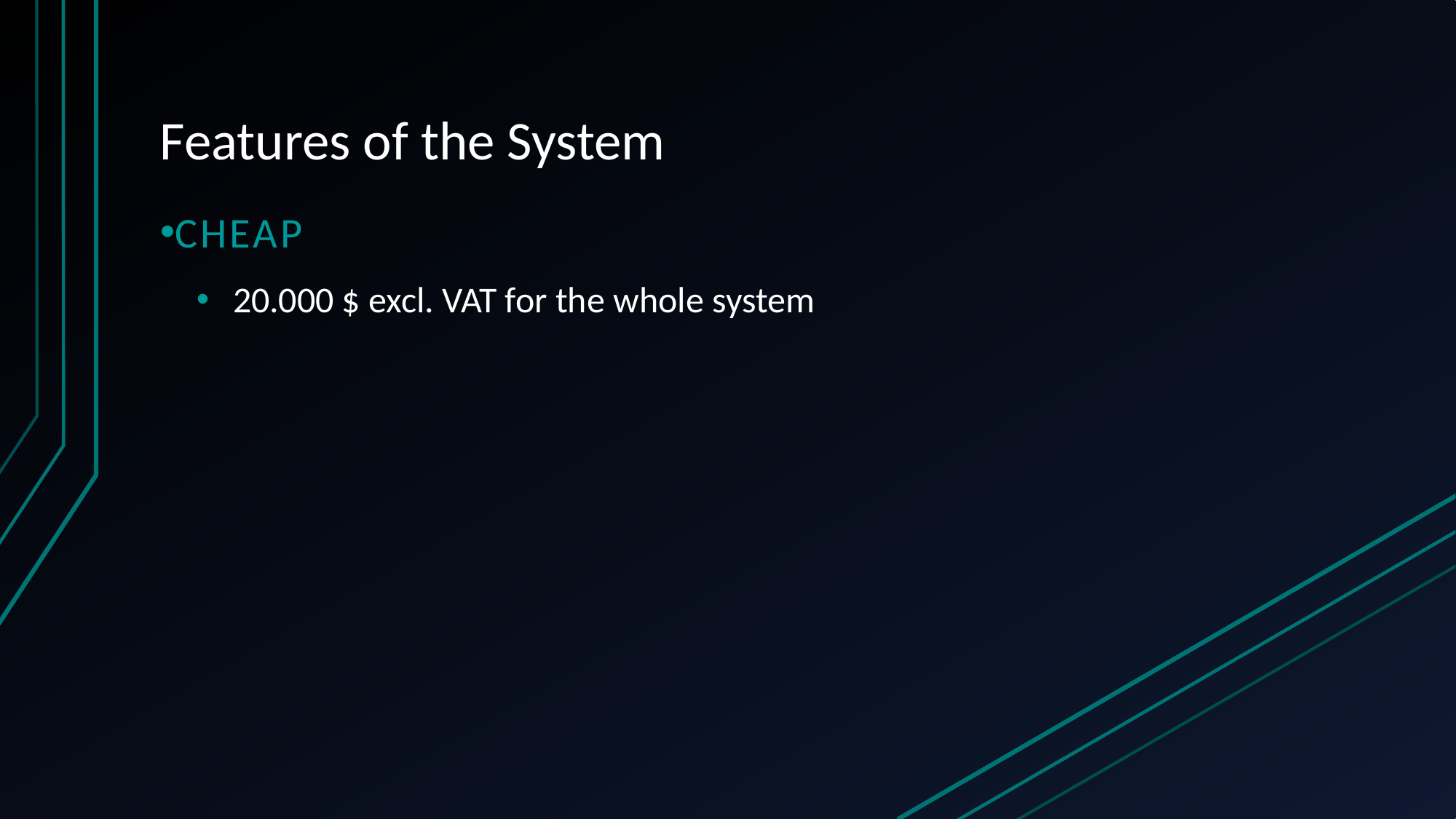

# Features of the System
Cheap
20.000 $ excl. VAT for the whole system